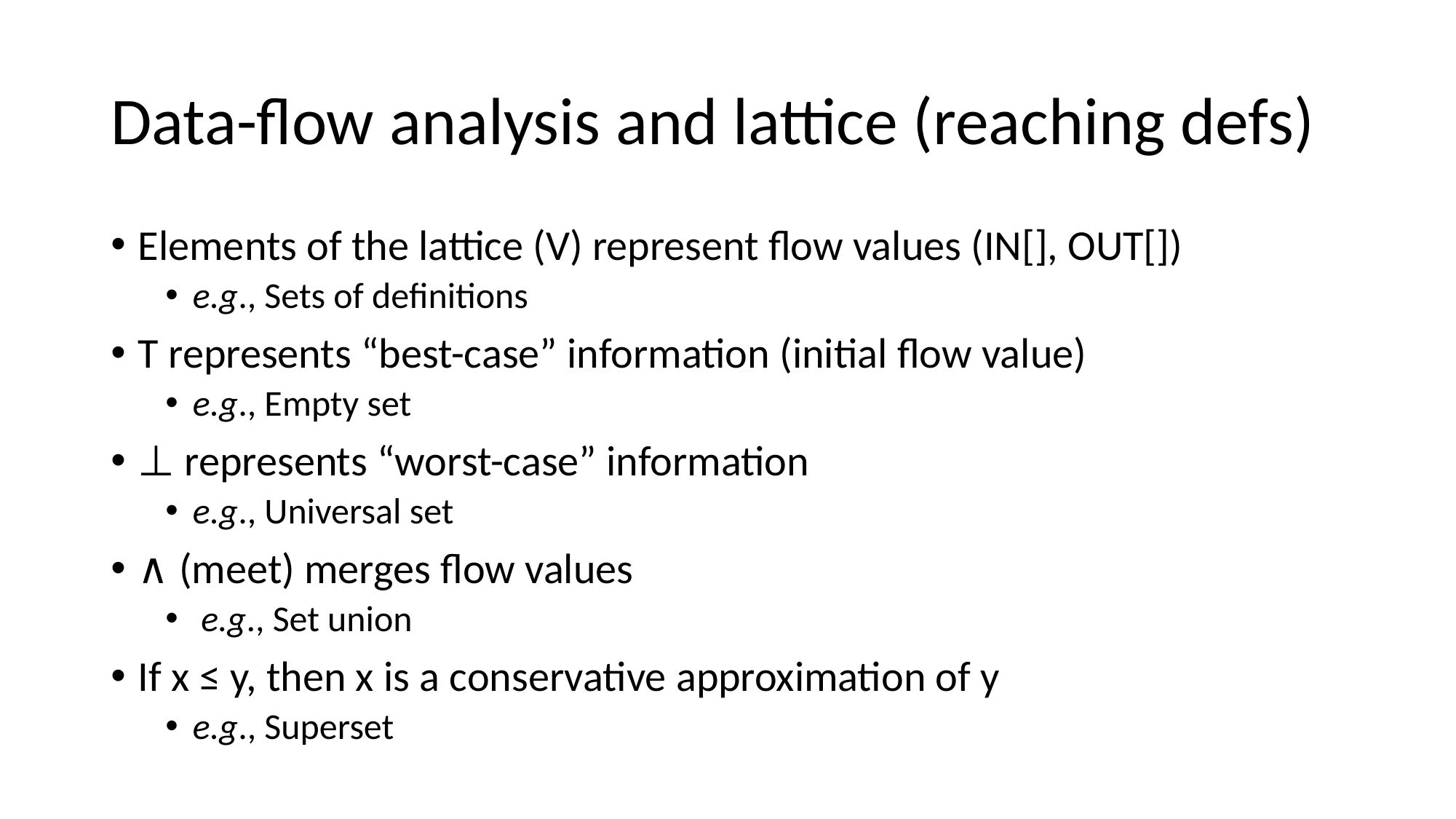

# Data-flow analysis and lattice (reaching defs)
Elements of the lattice (V) represent flow values (IN[], OUT[])
e.g., Sets of definitions
T represents “best-case” information (initial flow value)
e.g., Empty set
⊥ represents “worst-case” information
e.g., Universal set
∧ (meet) merges flow values
 e.g., Set union
If x ≤ y, then x is a conservative approximation of y
e.g., Superset